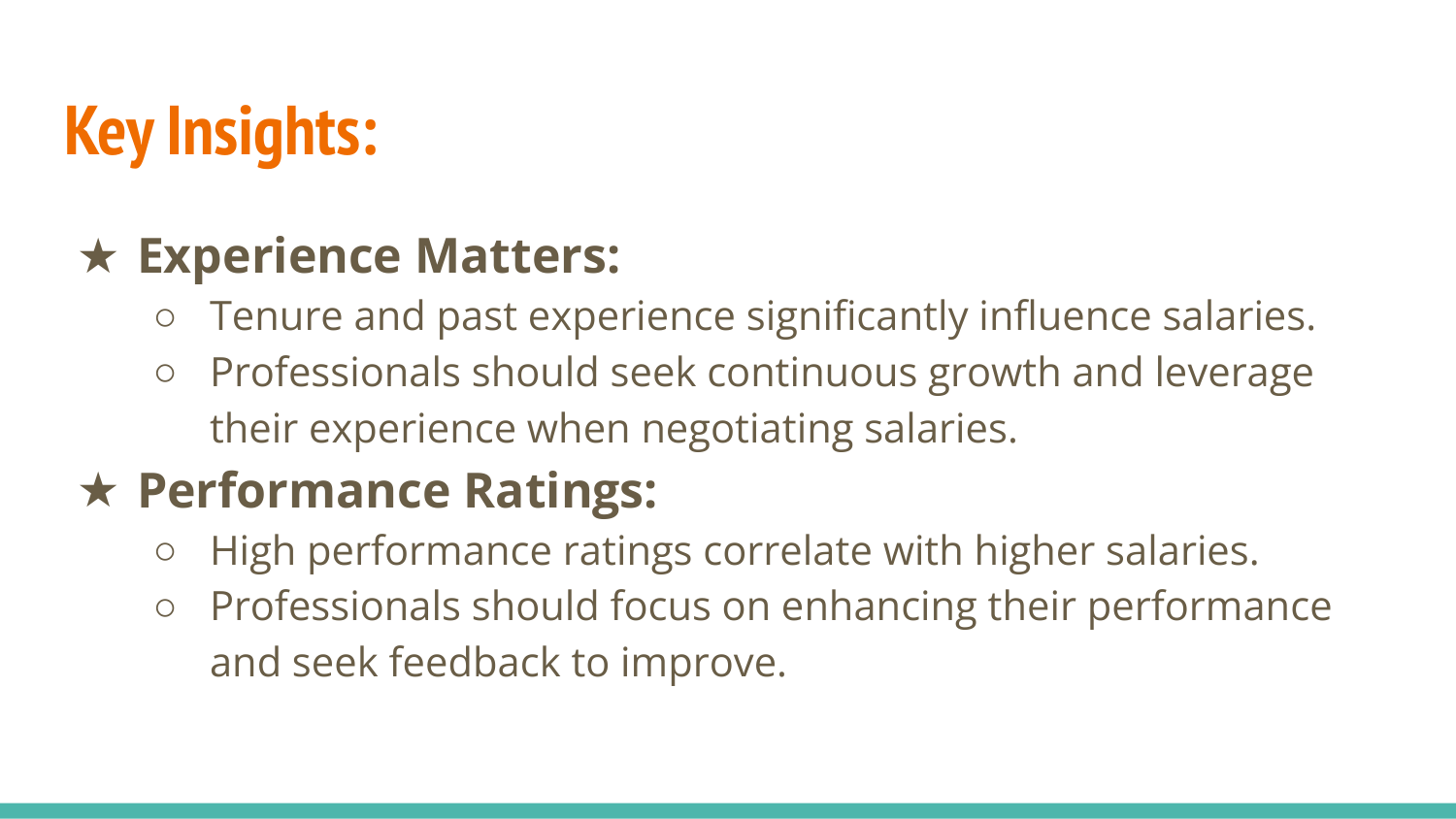

# Key Insights:
Experience Matters:
Tenure and past experience significantly influence salaries.
Professionals should seek continuous growth and leverage their experience when negotiating salaries.
Performance Ratings:
High performance ratings correlate with higher salaries.
Professionals should focus on enhancing their performance and seek feedback to improve.